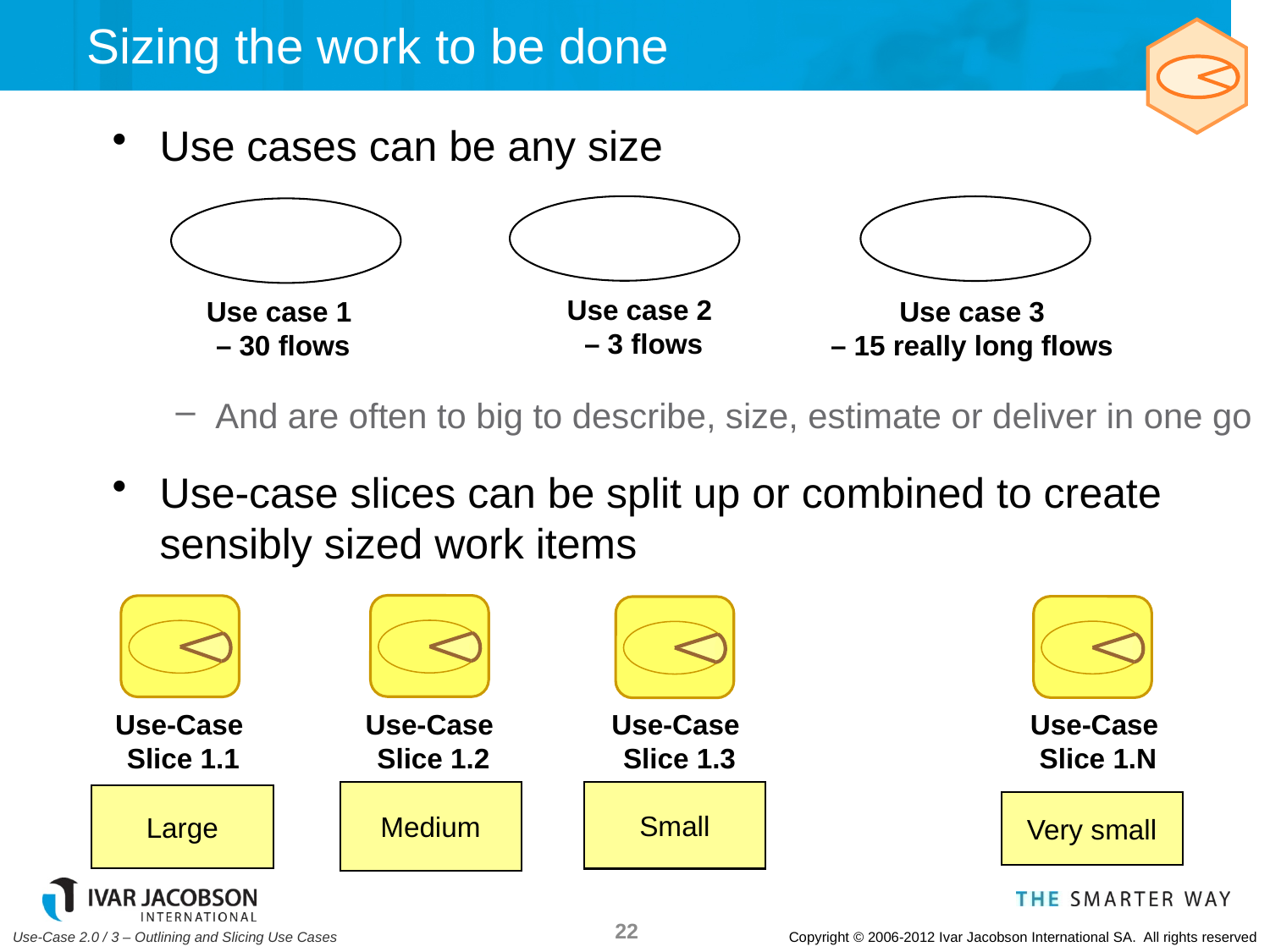

# Sizing the work to be done
Use cases can be any size

And are often to big to describe, size, estimate or deliver in one go
Use-case slices can be split up or combined to create sensibly sized work items

Use case 2
 – 3 flows
Use case 3
– 15 really long flows
Use case 1
– 30 flows

Use-Case
Slice 1.1
Use-Case
Slice 1.2
Use-Case
Slice 1.3
Use-Case
Slice 1.N
Medium
Small
Large
Very small